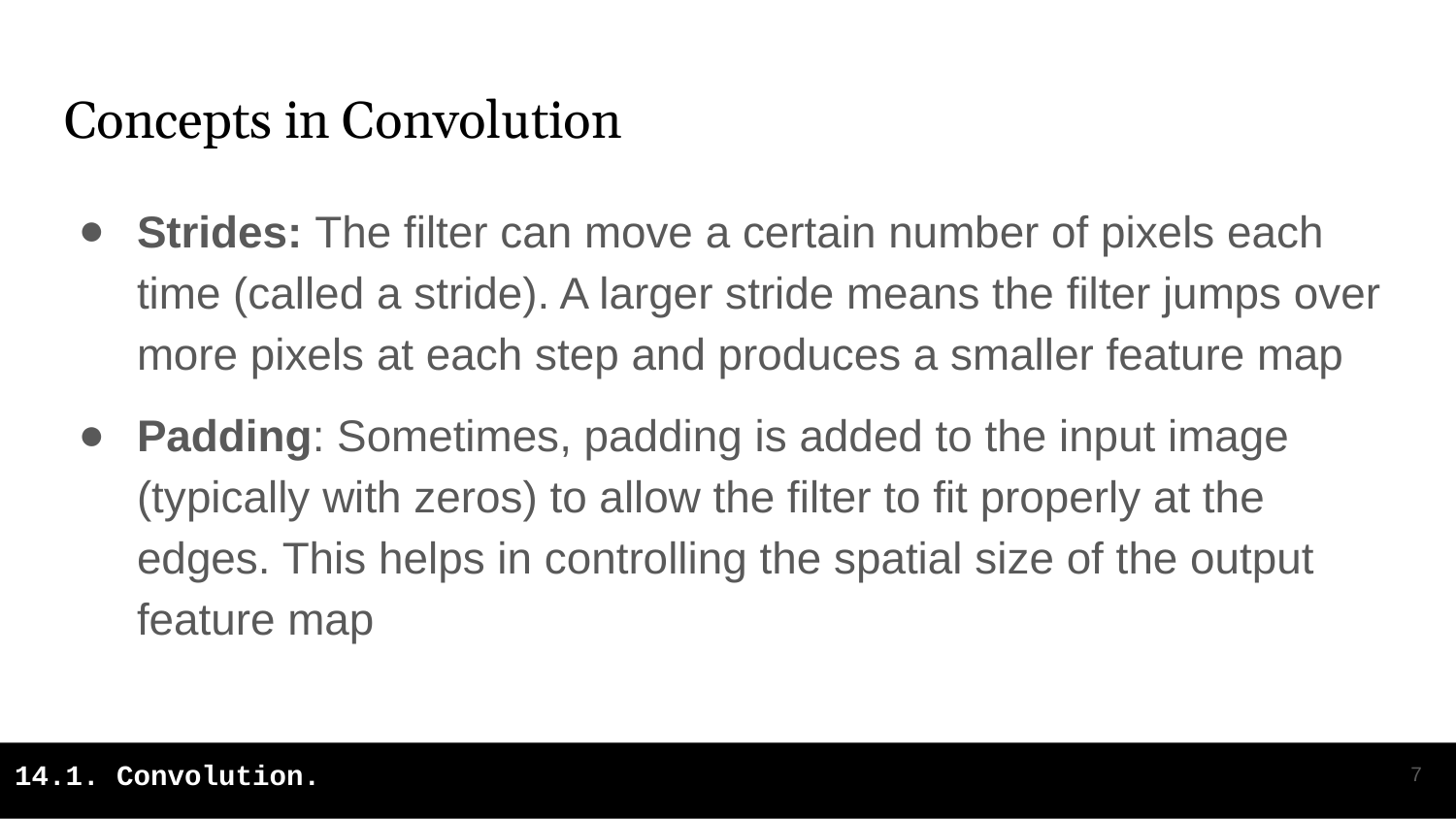

# Concepts in Convolution
Strides: The filter can move a certain number of pixels each time (called a stride). A larger stride means the filter jumps over more pixels at each step and produces a smaller feature map
Padding: Sometimes, padding is added to the input image (typically with zeros) to allow the filter to fit properly at the edges. This helps in controlling the spatial size of the output feature map
7
14.1. Convolution.